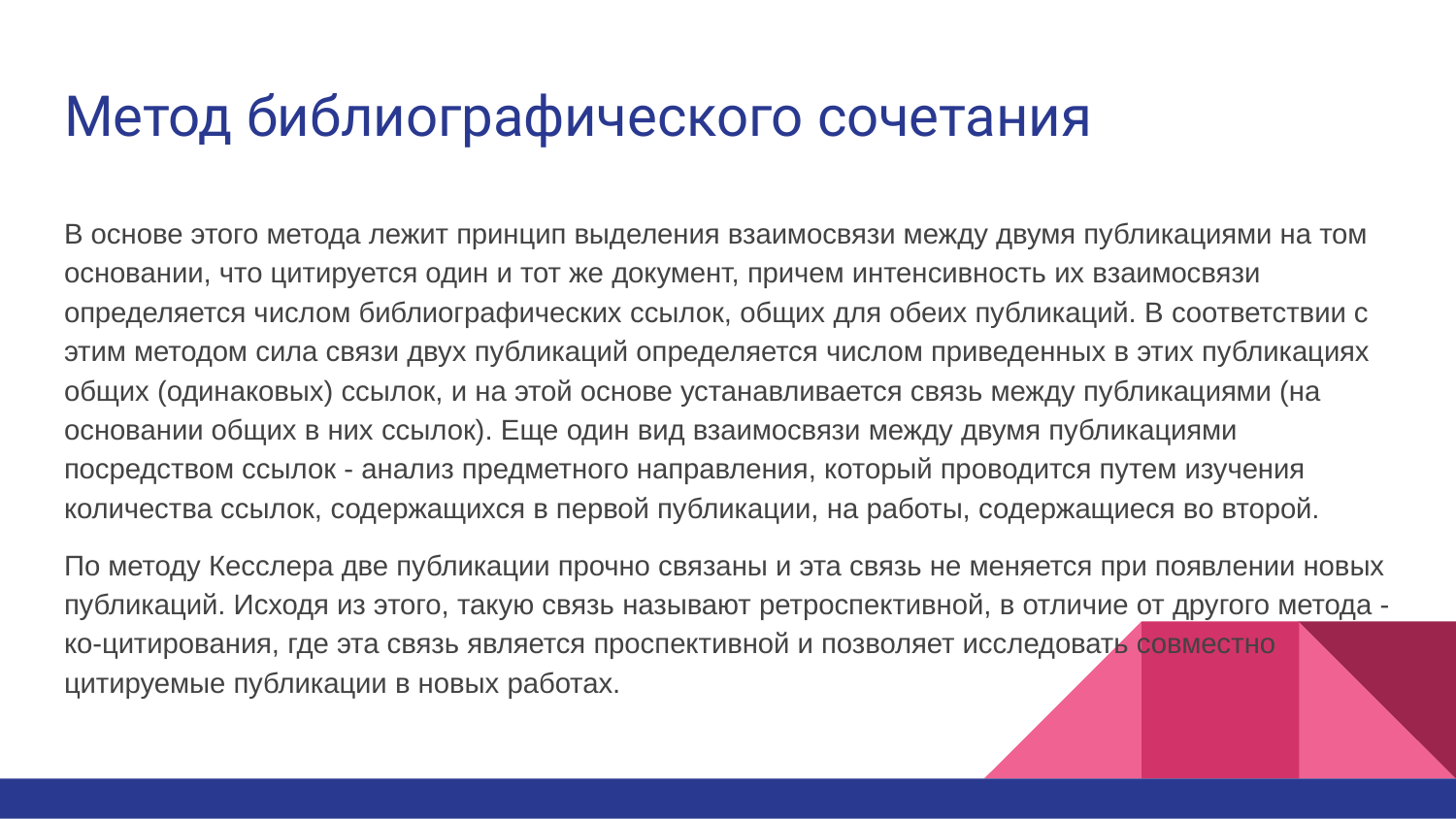

# Метод библиографического сочетания
В основе этого метода лежит принцип выделения взаимосвязи между двумя публикациями на том основании, что цитируется один и тот же документ, причем интенсивность их взаимосвязи определяется числом библиографических ссылок, общих для обеих публикаций. В соответствии с этим методом сила связи двух публикаций определяется числом приведенных в этих публикациях общих (одинаковых) ссылок, и на этой основе устанавливается связь между публикациями (на основании общих в них ссылок). Еще один вид взаимосвязи между двумя публикациями посредством ссылок - анализ предметного направления, который проводится путем изучения количества ссылок, содержащихся в первой публикации, на работы, содержащиеся во второй.
По методу Кесслера две публикации прочно связаны и эта связь не меняется при появлении новых публикаций. Исходя из этого, такую связь называют ретроспективной, в отличие от другого метода -ко-цитирования, где эта связь является проспективной и позволяет исследовать совместно цитируемые публикации в новых работах.